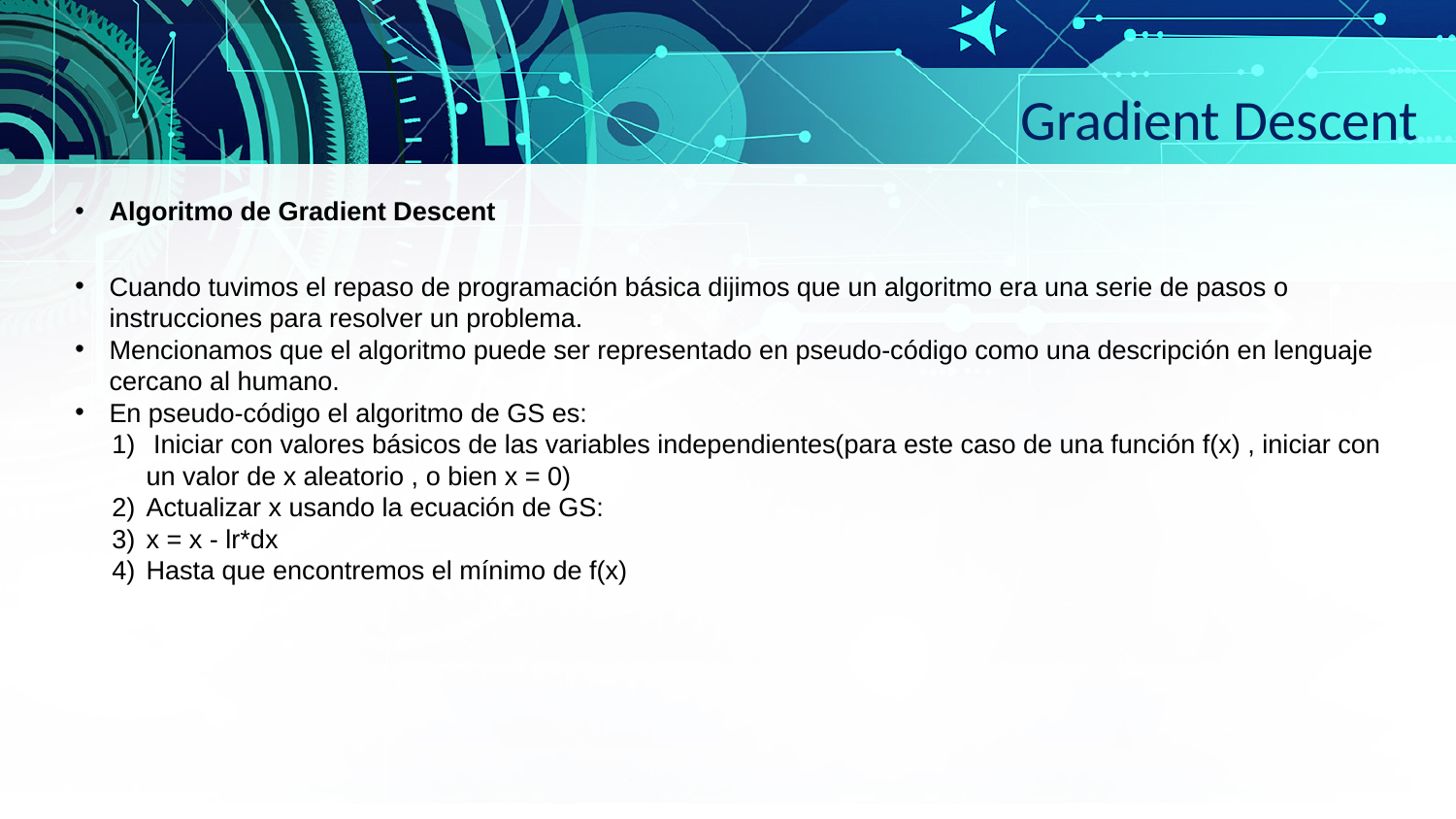

Gradient Descent
Algoritmo de Gradient Descent

Cuando tuvimos el repaso de programación básica dijimos que un algoritmo era una serie de pasos o instrucciones para resolver un problema.
Mencionamos que el algoritmo puede ser representado en pseudo-código como una descripción en lenguaje cercano al humano.
En pseudo-código el algoritmo de GS es:
 Iniciar con valores básicos de las variables independientes(para este caso de una función f(x) , iniciar con un valor de x aleatorio , o bien x = 0)
Actualizar x usando la ecuación de GS:
x = x - lr*dx
Hasta que encontremos el mínimo de f(x)